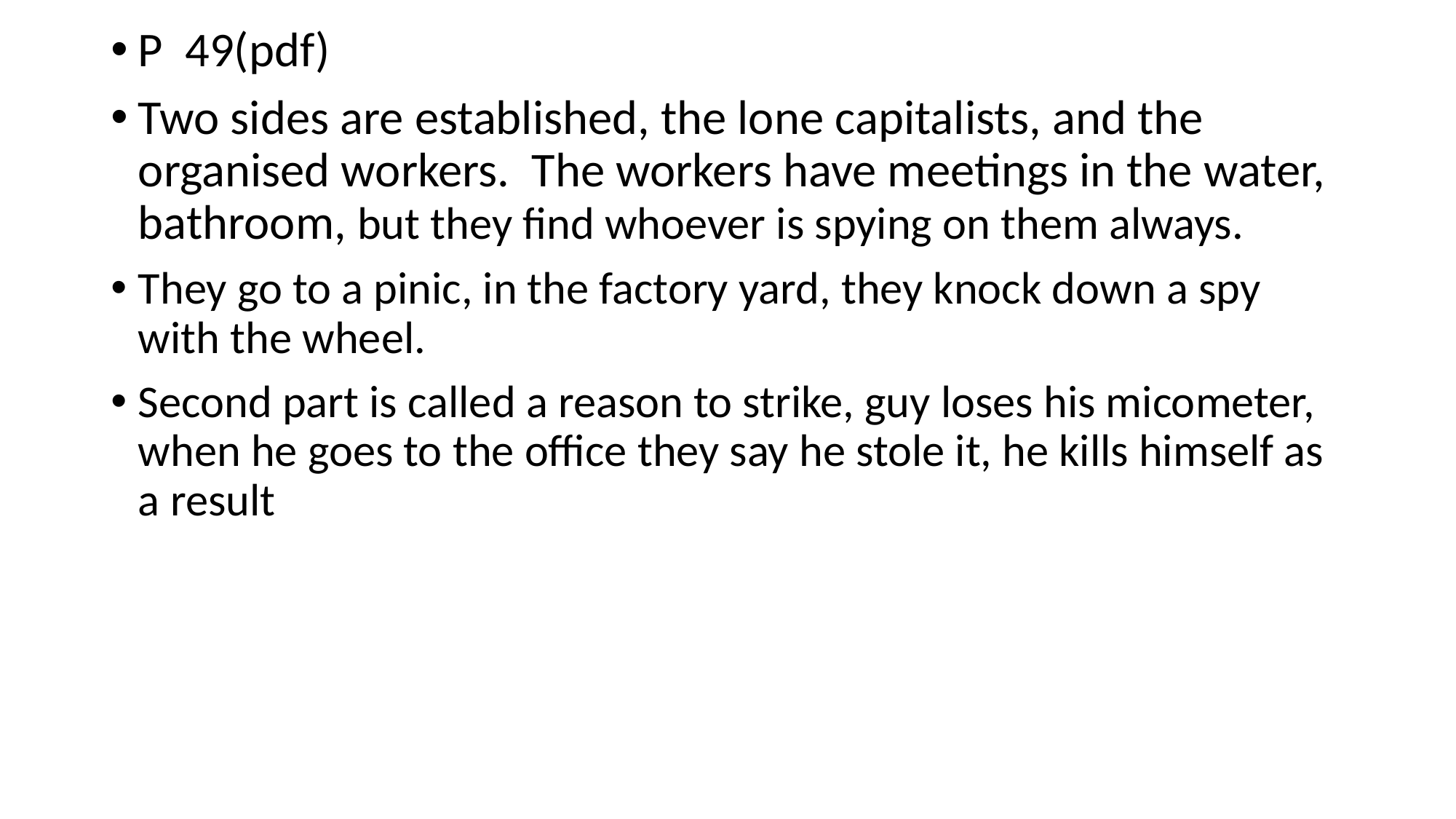

P  49(pdf)
Two sides are established, the lone capitalists, and the organised workers.  The workers have meetings in the water, bathroom, but they find whoever is spying on them always.
They go to a pinic, in the factory yard, they knock down a spy with the wheel.
Second part is called a reason to strike, guy loses his micometer, when he goes to the office they say he stole it, he kills himself as a result